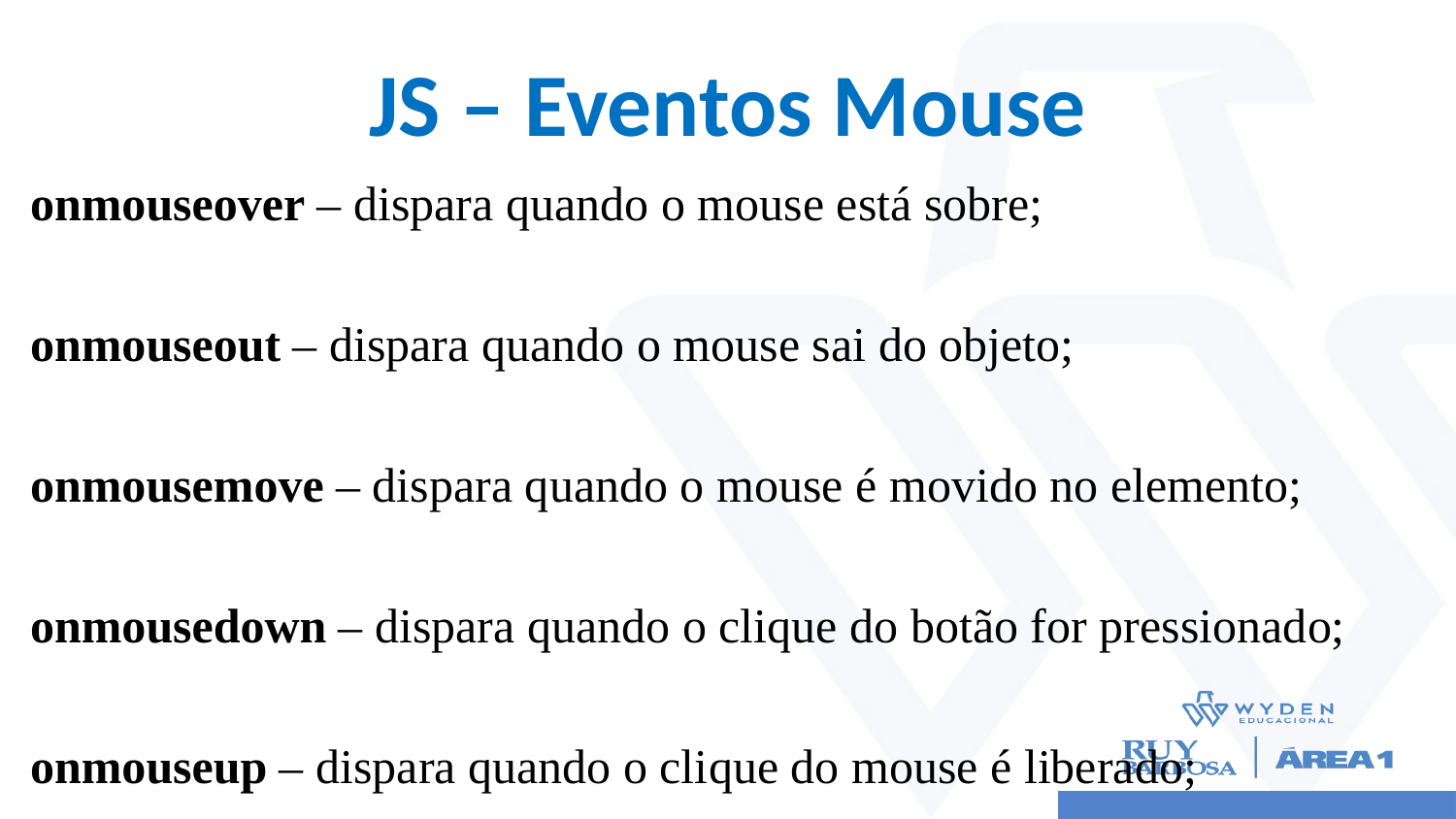

# JS – Eventos Mouse
onmouseover – dispara quando o mouse está sobre;

onmouseout – dispara quando o mouse sai do objeto;

onmousemove – dispara quando o mouse é movido no elemento;

onmousedown – dispara quando o clique do botão for pressionado;

onmouseup – dispara quando o clique do mouse é liberado;